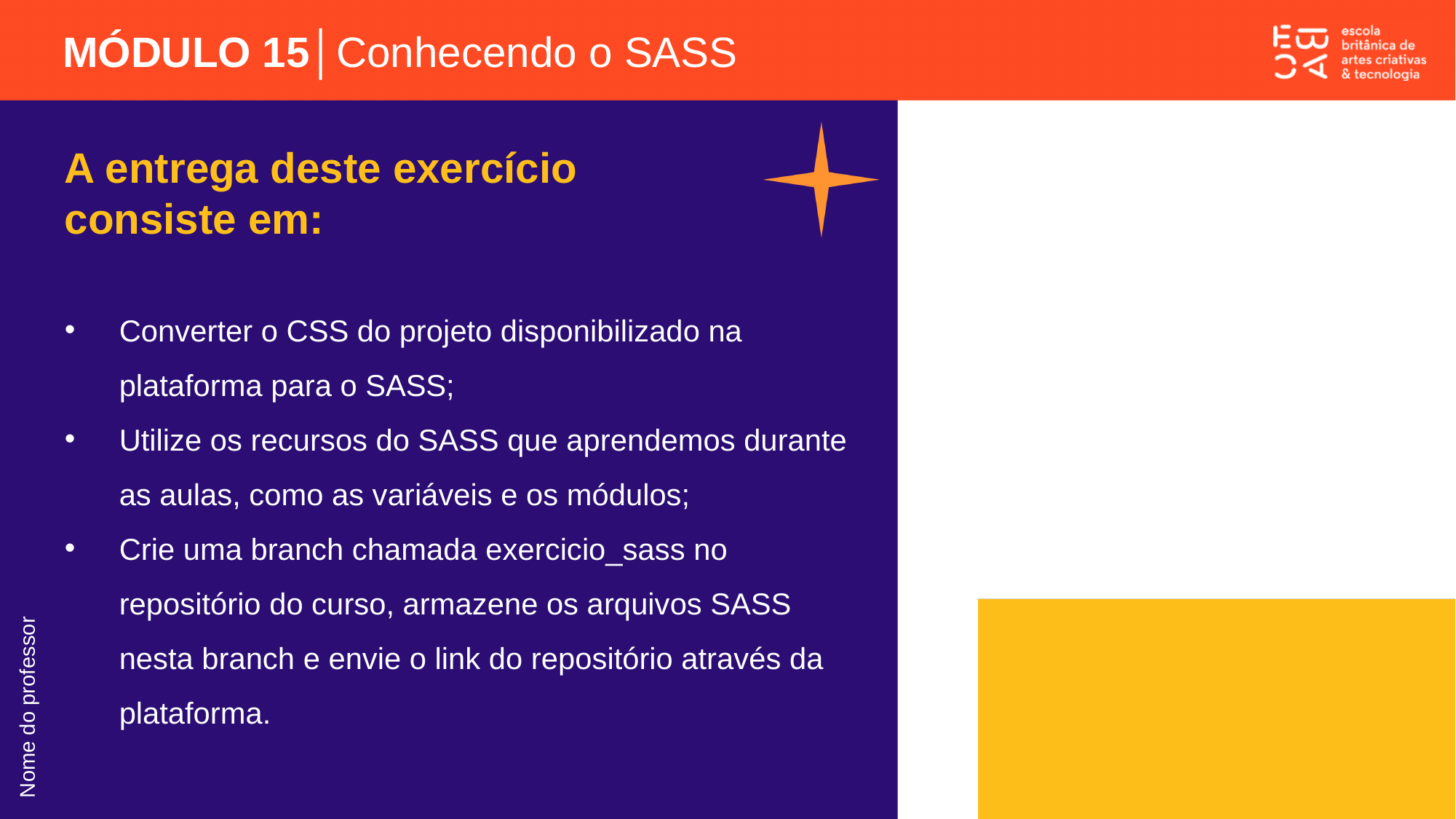

MÓDULO 15│Conhecendo o SASS
A entrega deste exercício
consiste em:

Converter o CSS do projeto disponibilizado na plataforma para o SASS;
Utilize os recursos do SASS que aprendemos durante as aulas, como as variáveis e os módulos;
Crie uma branch chamada exercicio_sass no repositório do curso, armazene os arquivos SASS nesta branch e envie o link do repositório através da plataforma.
Nome do professor